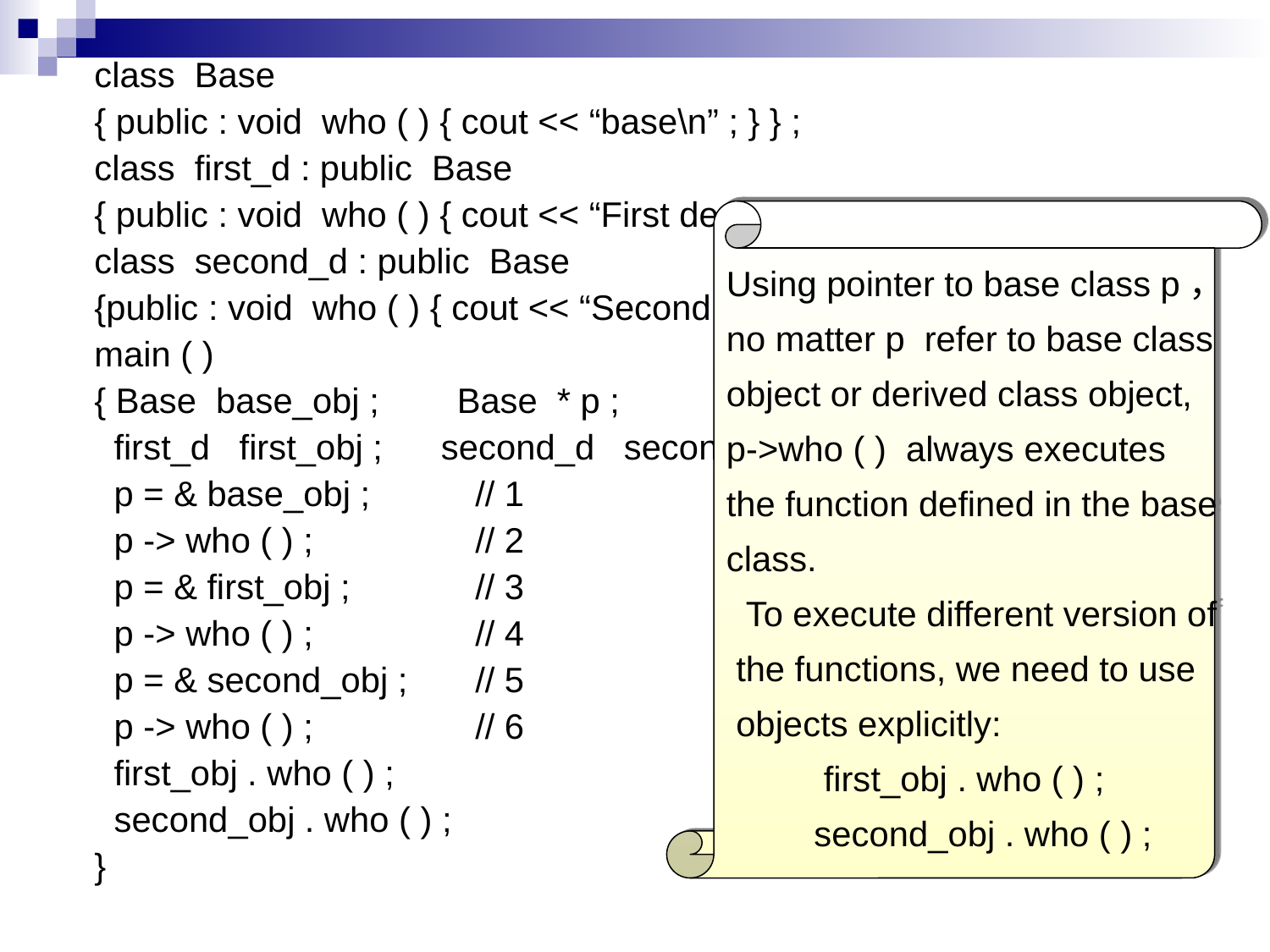

class  Base
{ public : void  who ( ) { cout << “base\n” ; } } ;
class  first_d : public  Base
{ public : void  who ( ) { cout << “First derivation\n” ; } } ;
class  second_d : public  Base
{public : void  who ( ) { cout << “Second derivation\n” ; } } ;
main ( )
{ Base  base_obj ;        Base  * p ;
  first_d   first_obj ;      second_d   second_obj;
  p = & base_obj ;	// 1
  p -> who ( ) ;		// 2
  p = & first_obj ;	// 3
  p -> who ( ) ;		// 4
  p = & second_obj ;	// 5
  p -> who ( ) ;		// 6
  first_obj . who ( ) ;
  second_obj . who ( ) ;
}
Using pointer to base class p，
no matter p  refer to base class
object or derived class object,
p->who ( )  always executes
the function defined in the base
class.
  To execute different version of
 the functions, we need to use
 objects explicitly:
          first_obj . who ( ) ;
         second_obj . who ( ) ;